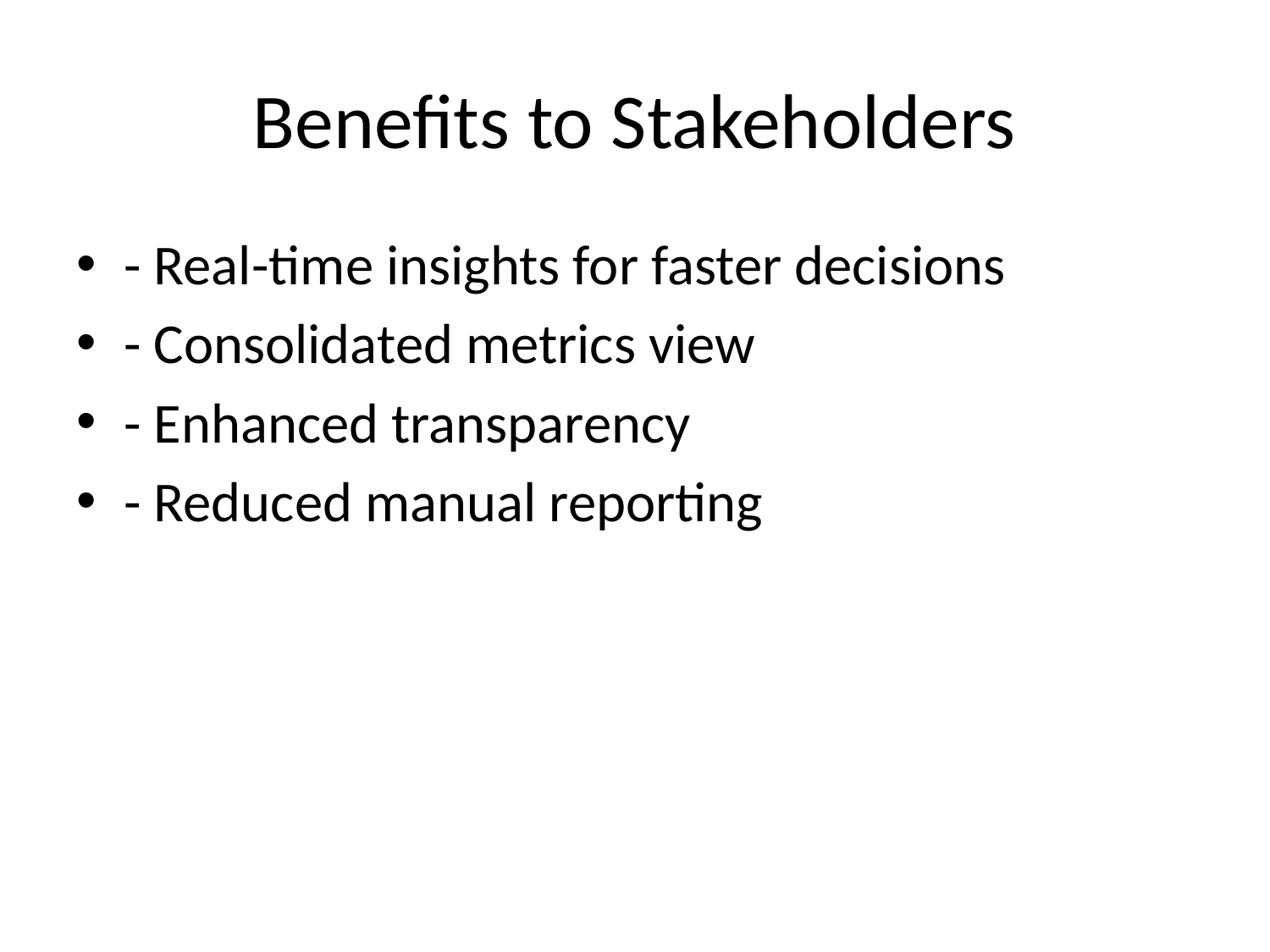

# Benefits to Stakeholders
- Real-time insights for faster decisions
- Consolidated metrics view
- Enhanced transparency
- Reduced manual reporting